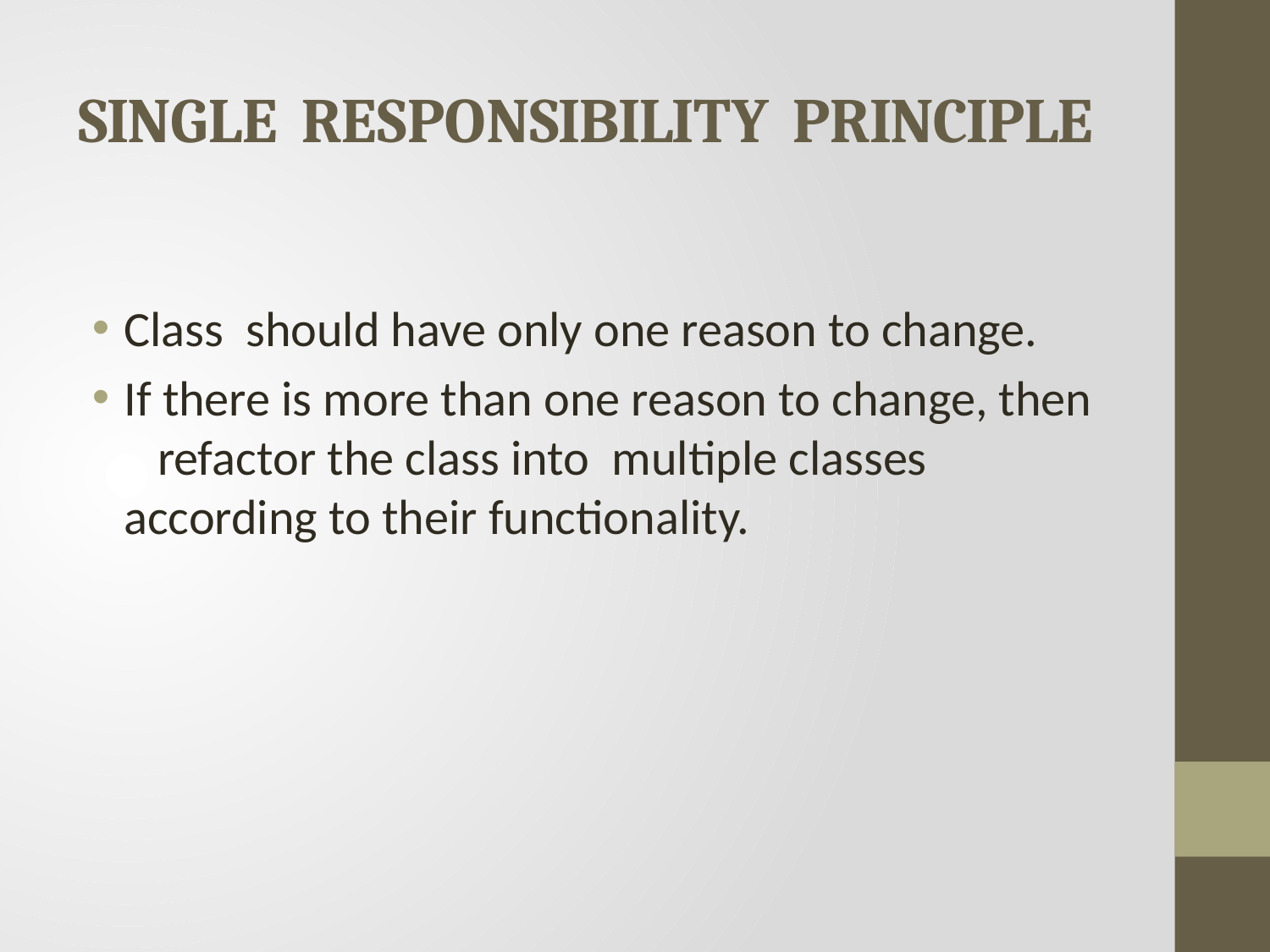

# SINGLE  RESPONSIBILITY  PRINCIPLE

Class  should have only one reason to change.
If there is more than one reason to change, then     refactor the class into  multiple classes according to their functionality.